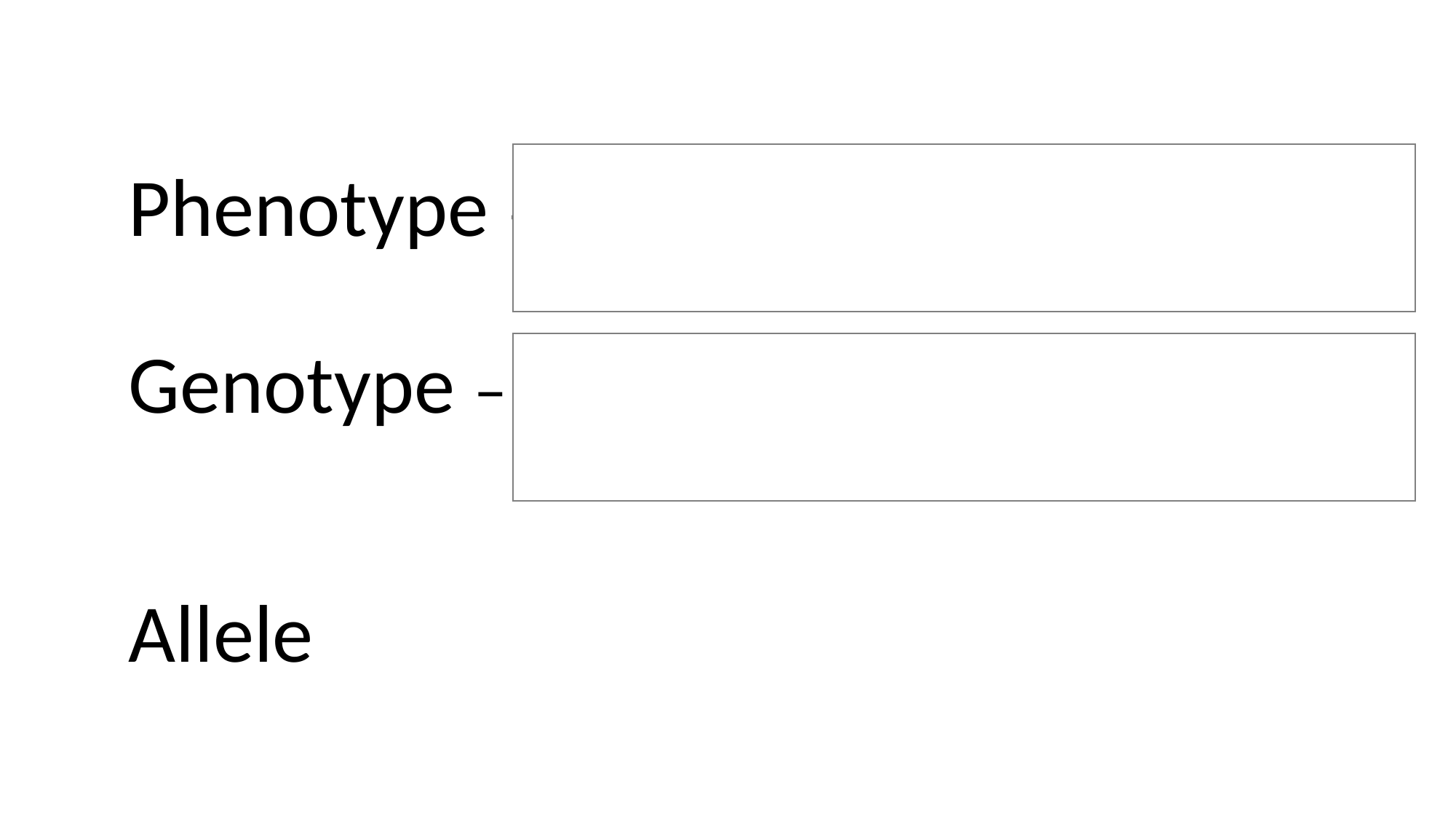

# Phenotype – A physical, measurable trait. Genotype – The genetic information that                 _                        decides the phenotype Allele